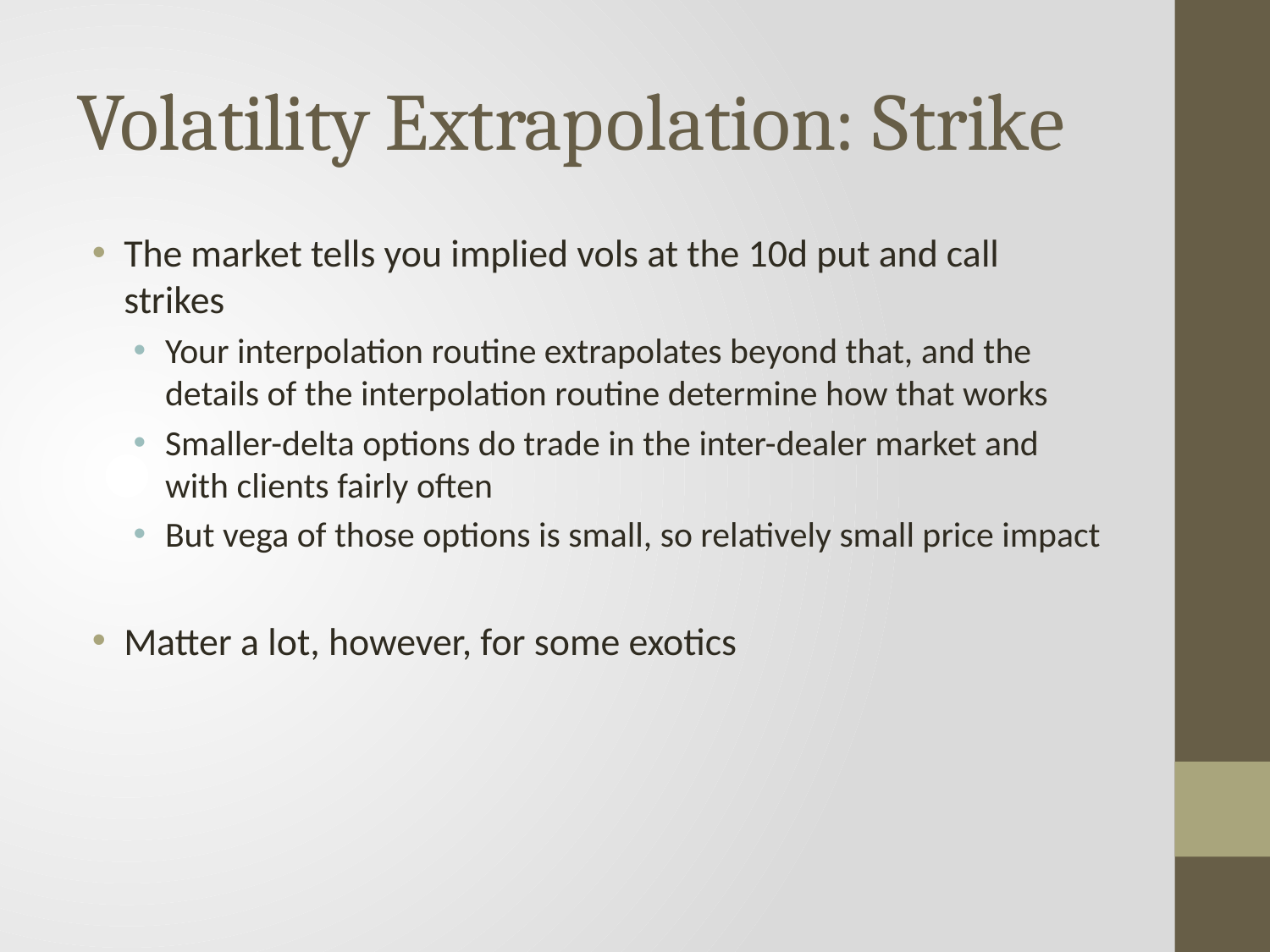

# Volatility Extrapolation: Strike
The market tells you implied vols at the 10d put and call strikes
Your interpolation routine extrapolates beyond that, and the details of the interpolation routine determine how that works
Smaller-delta options do trade in the inter-dealer market and with clients fairly often
But vega of those options is small, so relatively small price impact

Matter a lot, however, for some exotics